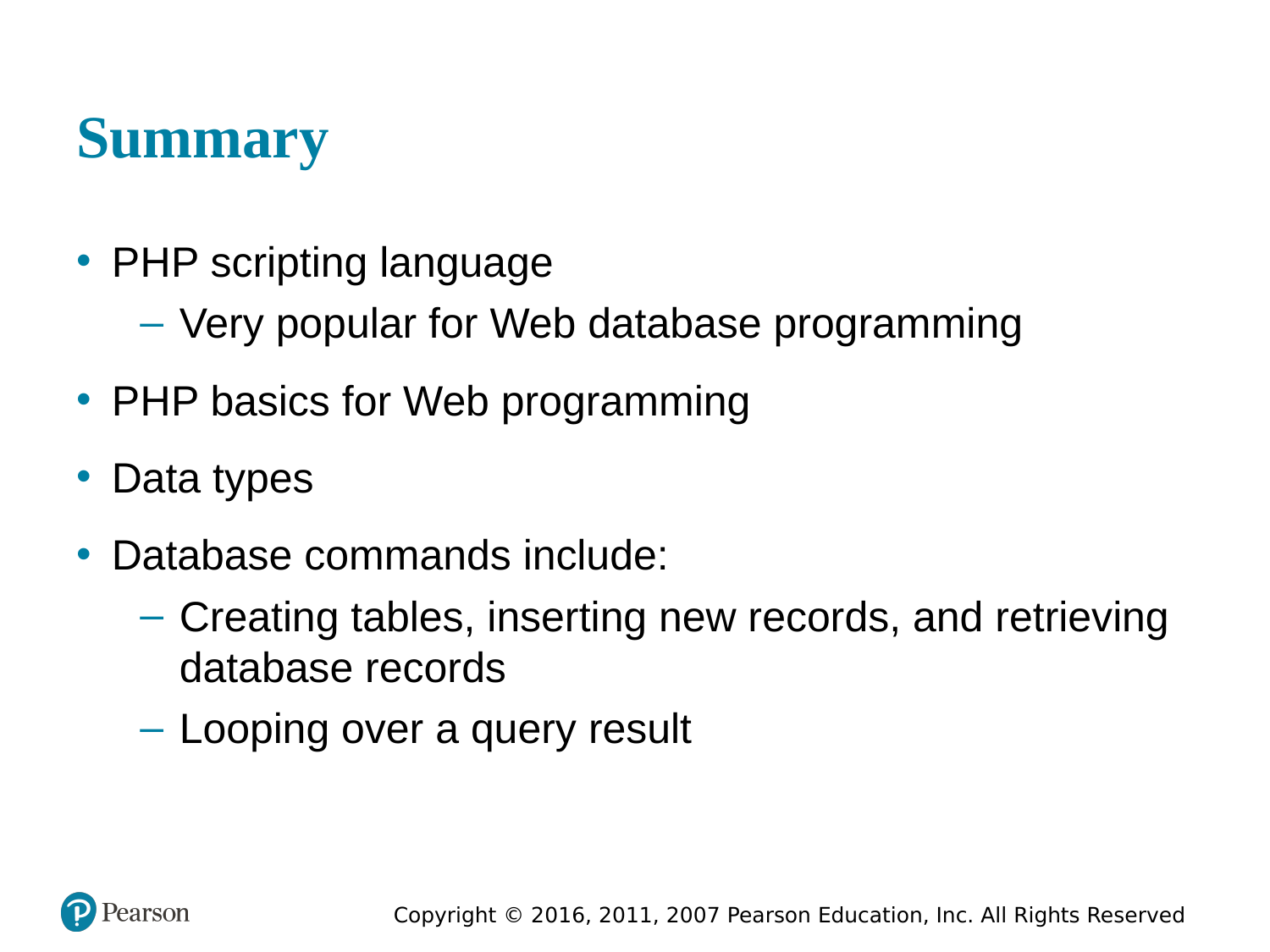

# Summary
P H P scripting language
Very popular for Web database programming
P H P basics for Web programming
Data types
Database commands include:
Creating tables, inserting new records, and retrieving database records
Looping over a query result